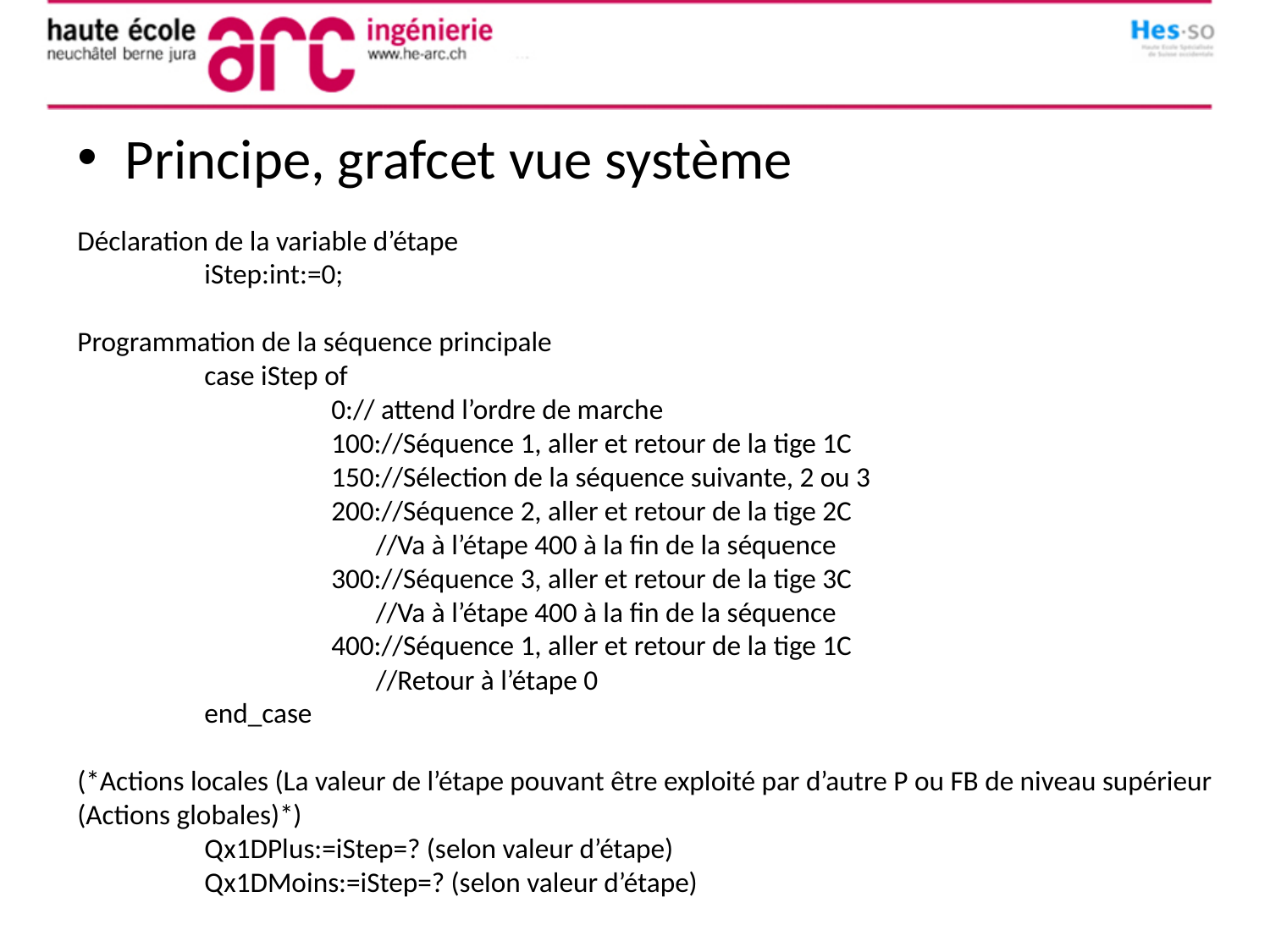

Principe, grafcet vue système
Déclaration de la variable d’étape
	iStep:int:=0;

Programmation de la séquence principale
	case iStep of
		0:// attend l’ordre de marche
		100://Séquence 1, aller et retour de la tige 1C
		150://Sélection de la séquence suivante, 2 ou 3
		200://Séquence 2, aller et retour de la tige 2C
		       //Va à l’étape 400 à la fin de la séquence
		300://Séquence 3, aller et retour de la tige 3C
		       //Va à l’étape 400 à la fin de la séquence
		400://Séquence 1, aller et retour de la tige 1C
		       //Retour à l’étape 0
	end_case

(*Actions locales (La valeur de l’étape pouvant être exploité par d’autre P ou FB de niveau supérieur (Actions globales)*)
	Qx1DPlus:=iStep=? (selon valeur d’étape)
	Qx1DMoins:=iStep=? (selon valeur d’étape)